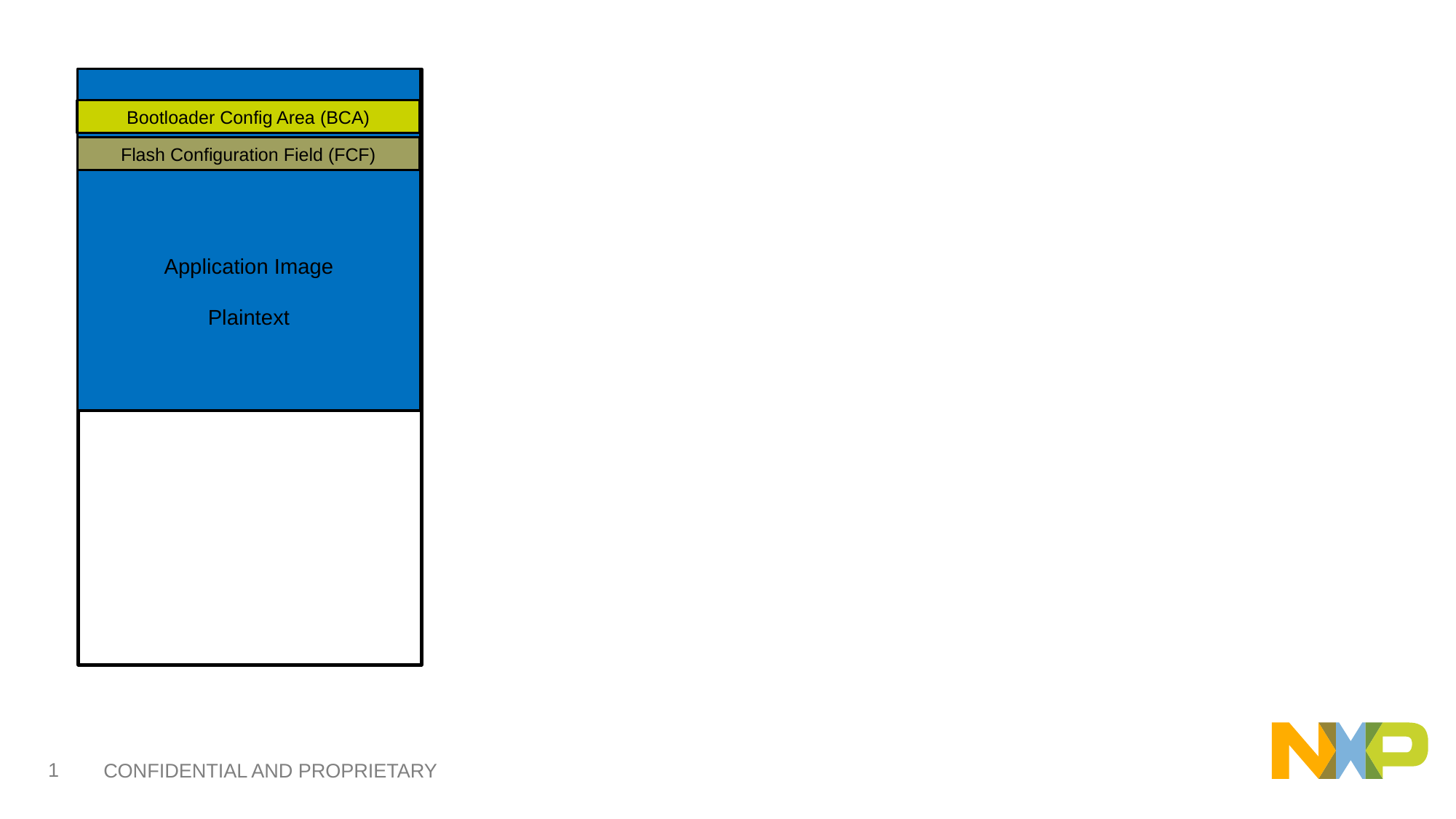

Application Image

Plaintext

Bootloader Config Area (BCA)
Flash Configuration Field (FCF)